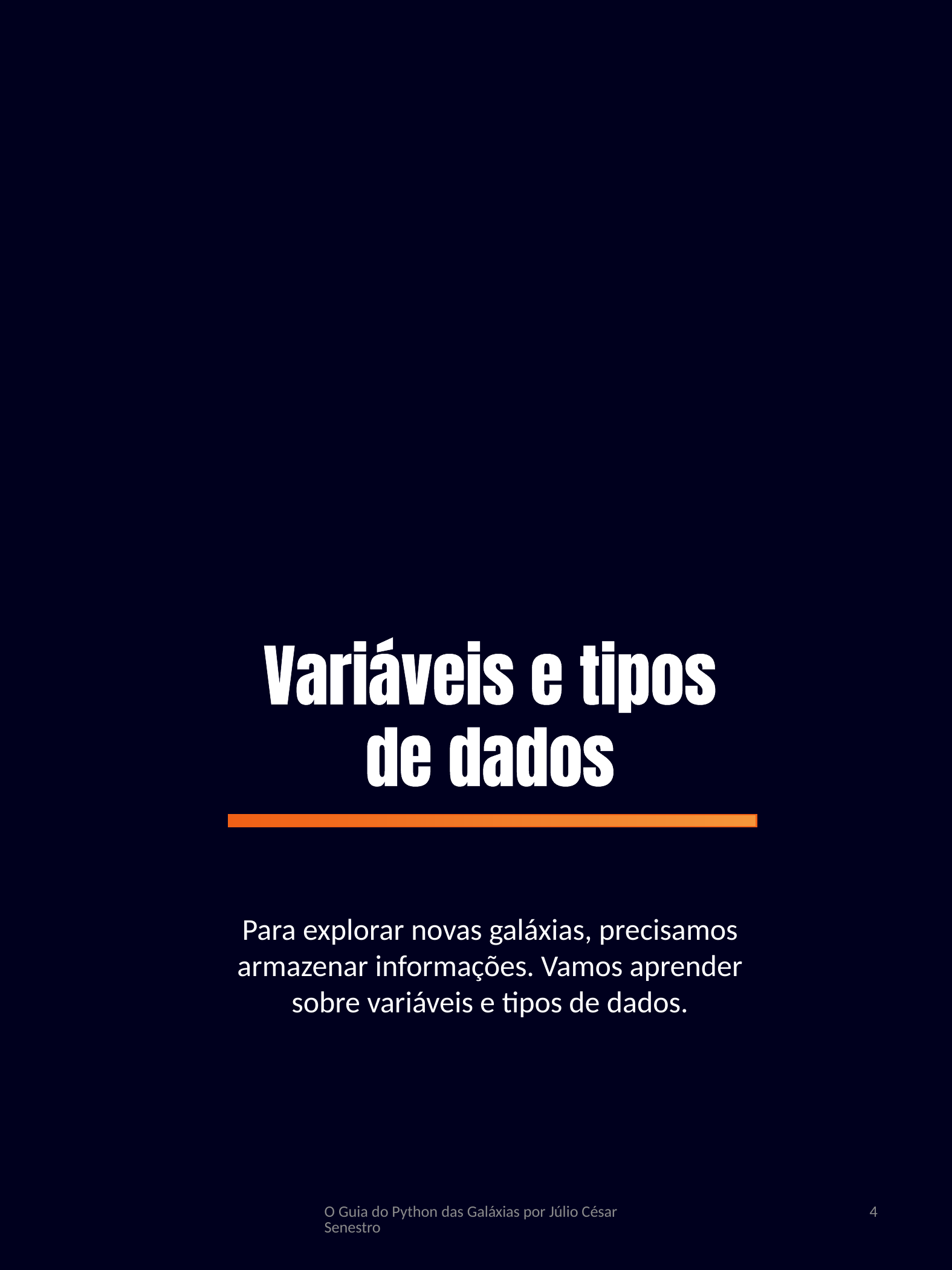

02
Variáveis e tipos de dados

Para explorar novas galáxias, precisamos armazenar informações. Vamos aprender sobre variáveis e tipos de dados.
O Guia do Python das Galáxias por Júlio César Senestro
4